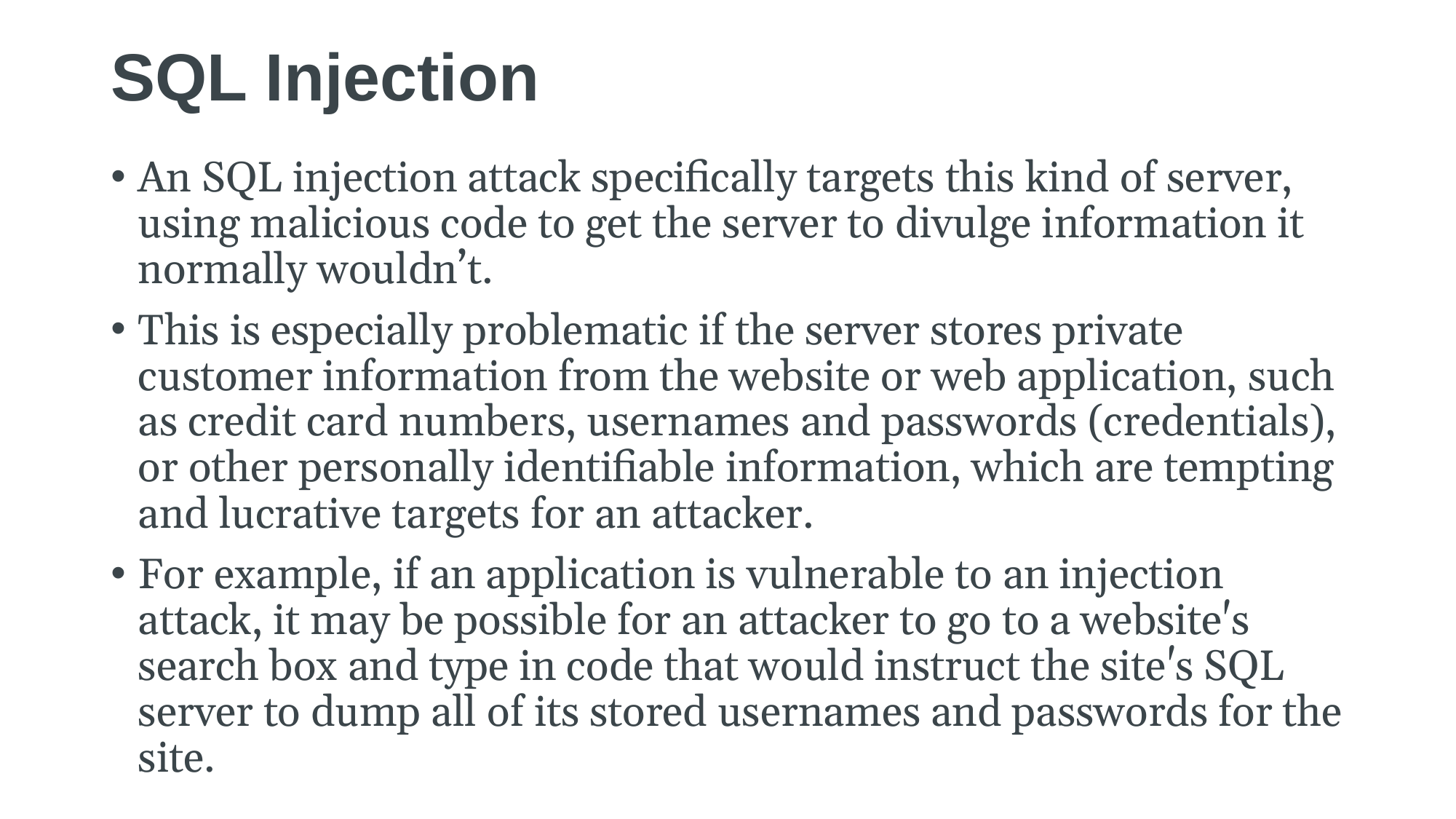

# SQL Injection
An SQL injection attack specifically targets this kind of server, using malicious code to get the server to divulge information it normally wouldn’t.
This is especially problematic if the server stores private customer information from the website or web application, such as credit card numbers, usernames and passwords (credentials), or other personally identifiable information, which are tempting and lucrative targets for an attacker.
For example, if an application is vulnerable to an injection attack, it may be possible for an attacker to go to a website's search box and type in code that would instruct the site's SQL server to dump all of its stored usernames and passwords for the site.